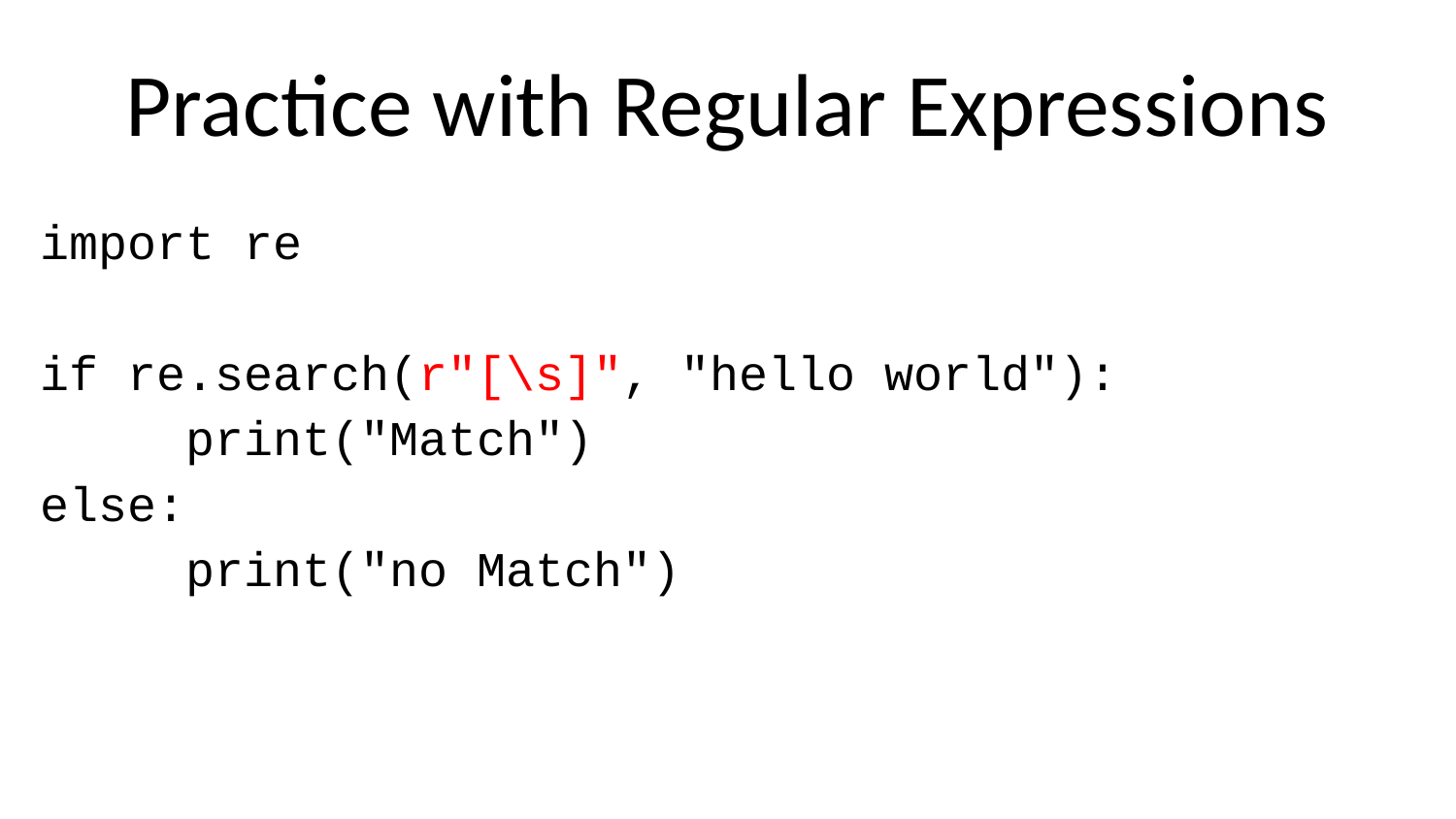

# Practice with Regular Expressions
import re

if re.search(r"[\s]", "hello world"):
	print("Match")
else:
	print("no Match")